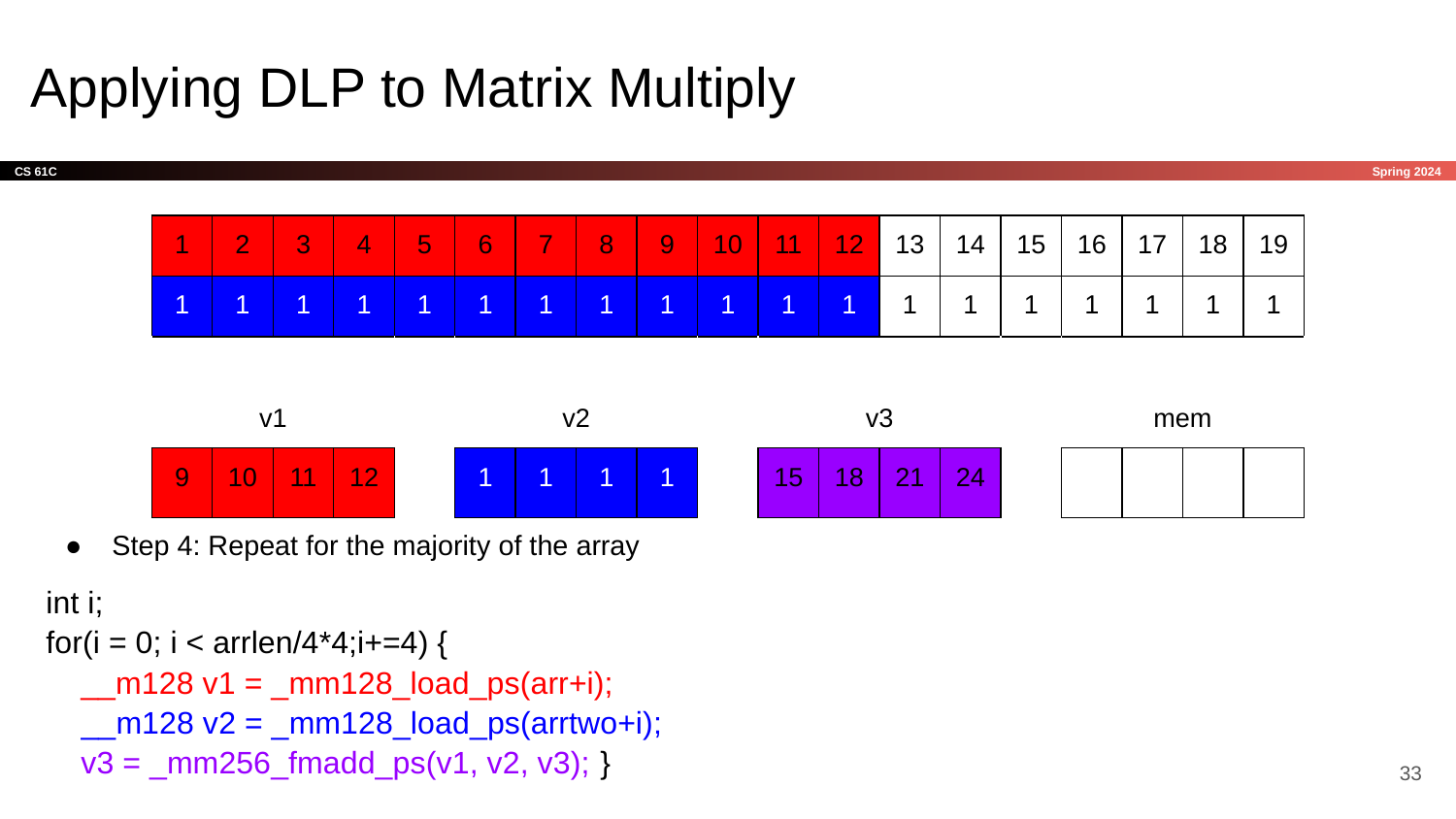

# Applying DLP to Matrix Multiply
| 1 | 2 | 3 | 4 | 5 | 6 | 7 | 8 | 9 | 10 | 11 | 12 | 13 | 14 | 15 | 16 | 17 | 18 | 19 |
| --- | --- | --- | --- | --- | --- | --- | --- | --- | --- | --- | --- | --- | --- | --- | --- | --- | --- | --- |
| 1 | 1 | 1 | 1 | 1 | 1 | 1 | 1 | 1 | 1 | 1 | 1 | 1 | 1 | 1 | 1 | 1 | 1 | 1 |
| v1 |  |  |  |  | v2 |  |  |  |  | v3 |  |  |  |  | mem |  |  |  |
| 9 | 10 | 11 | 12 |  | 1 | 1 | 1 | 1 |  | 15 | 18 | 21 | 24 |  |  |  |  |  |
Step 4: Repeat for the majority of the array
int i;
for(i = 0; i < arrlen/4*4;i+=4) {
    __m128 v1 = _mm128_load_ps(arr+i);
    __m128 v2 = _mm128_load_ps(arrtwo+i);
    v3 = _mm256_fmadd_ps(v1, v2, v3); }
33